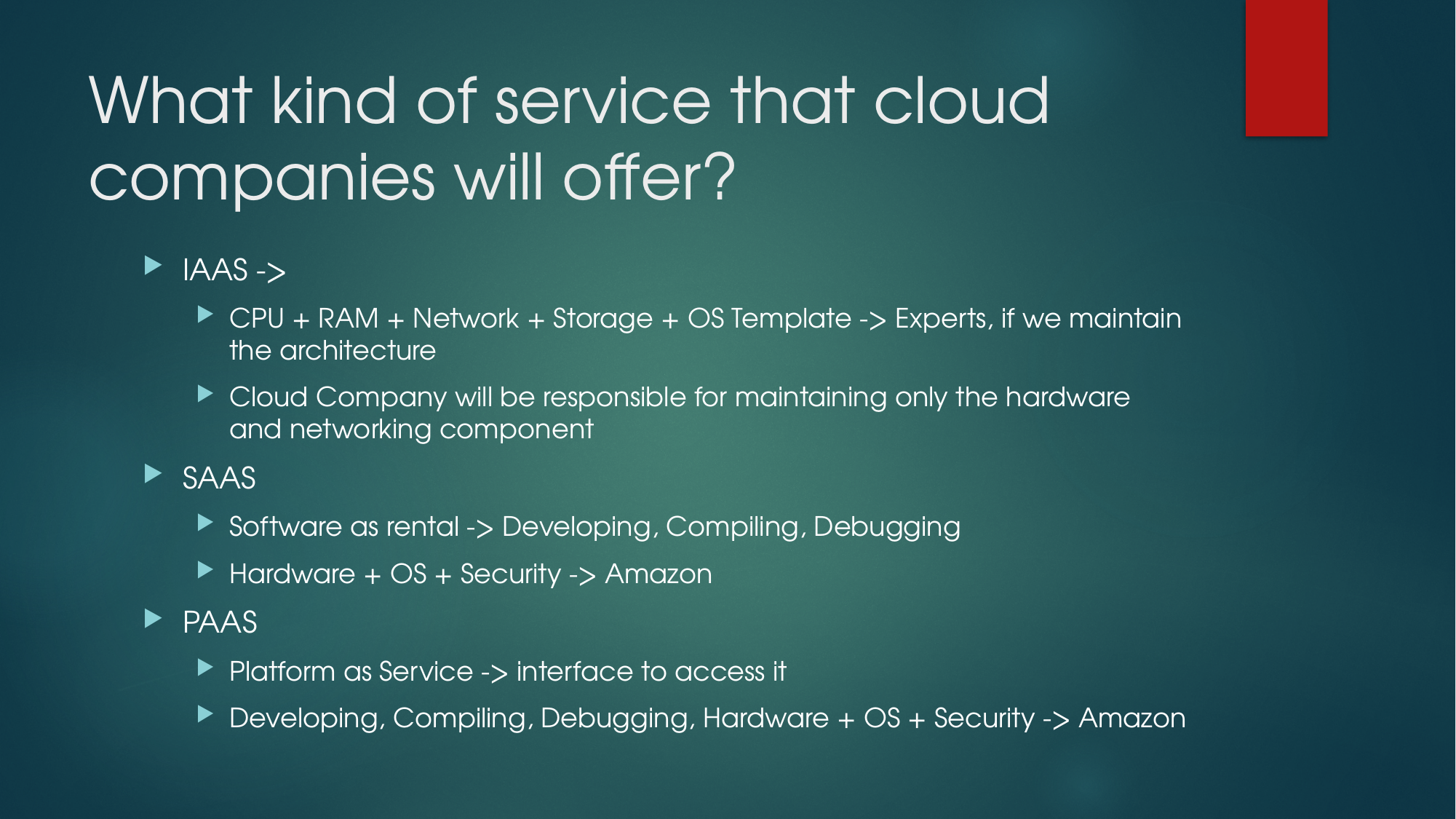

# What kind of service that cloud companies will offer?
IAAS ->
CPU + RAM + Network + Storage + OS Template -> Experts, if we maintain the architecture
Cloud Company will be responsible for maintaining only the hardware and networking component
SAAS
Software as rental -> Developing, Compiling, Debugging
Hardware + OS + Security -> Amazon
PAAS
Platform as Service -> interface to access it
Developing, Compiling, Debugging, Hardware + OS + Security -> Amazon